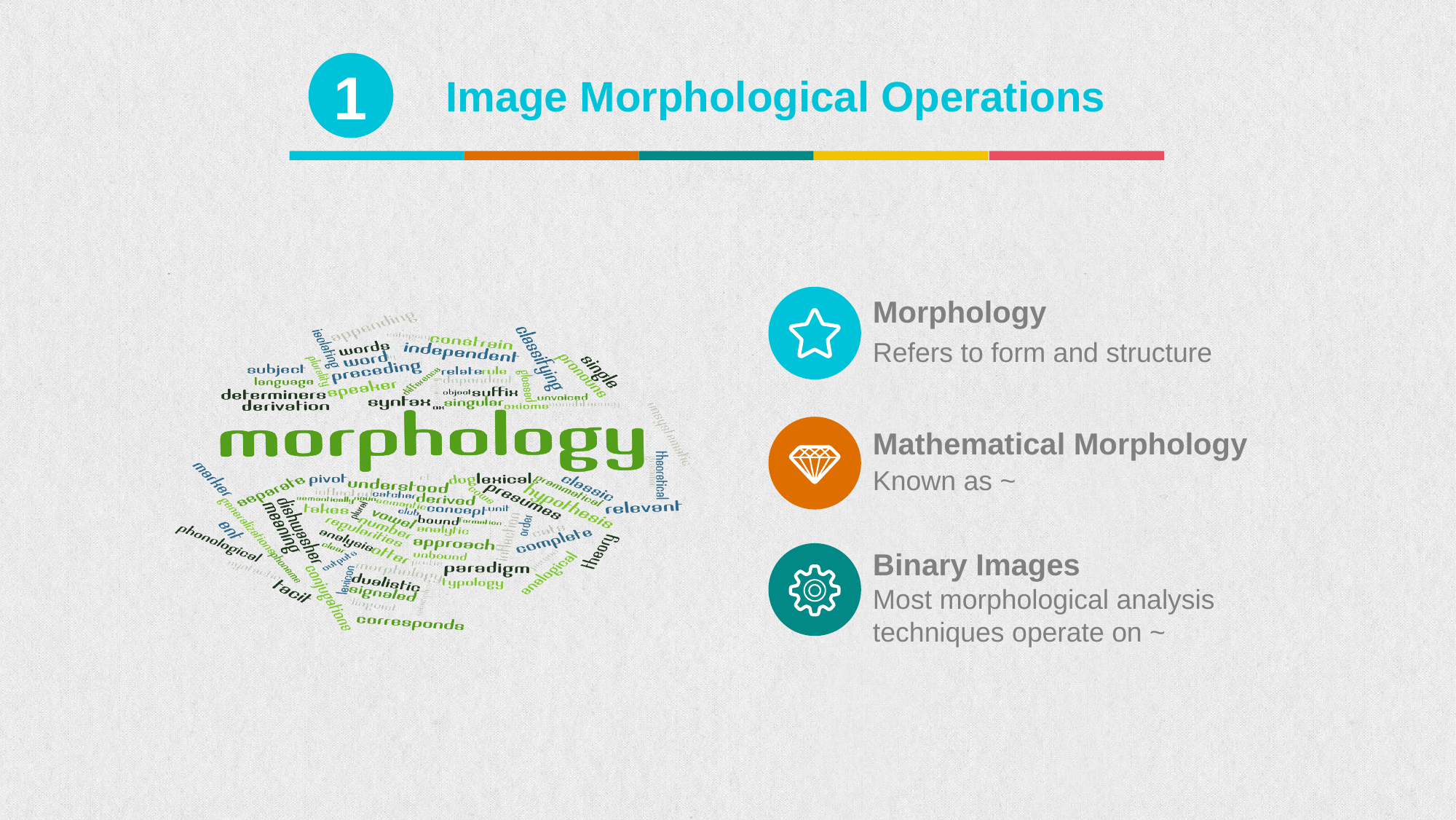

1
Image Morphological Operations

Morphology

Refers to form and structure

Mathematical Morphology
Known as ~
Binary Images

Most morphological analysis techniques operate on ~